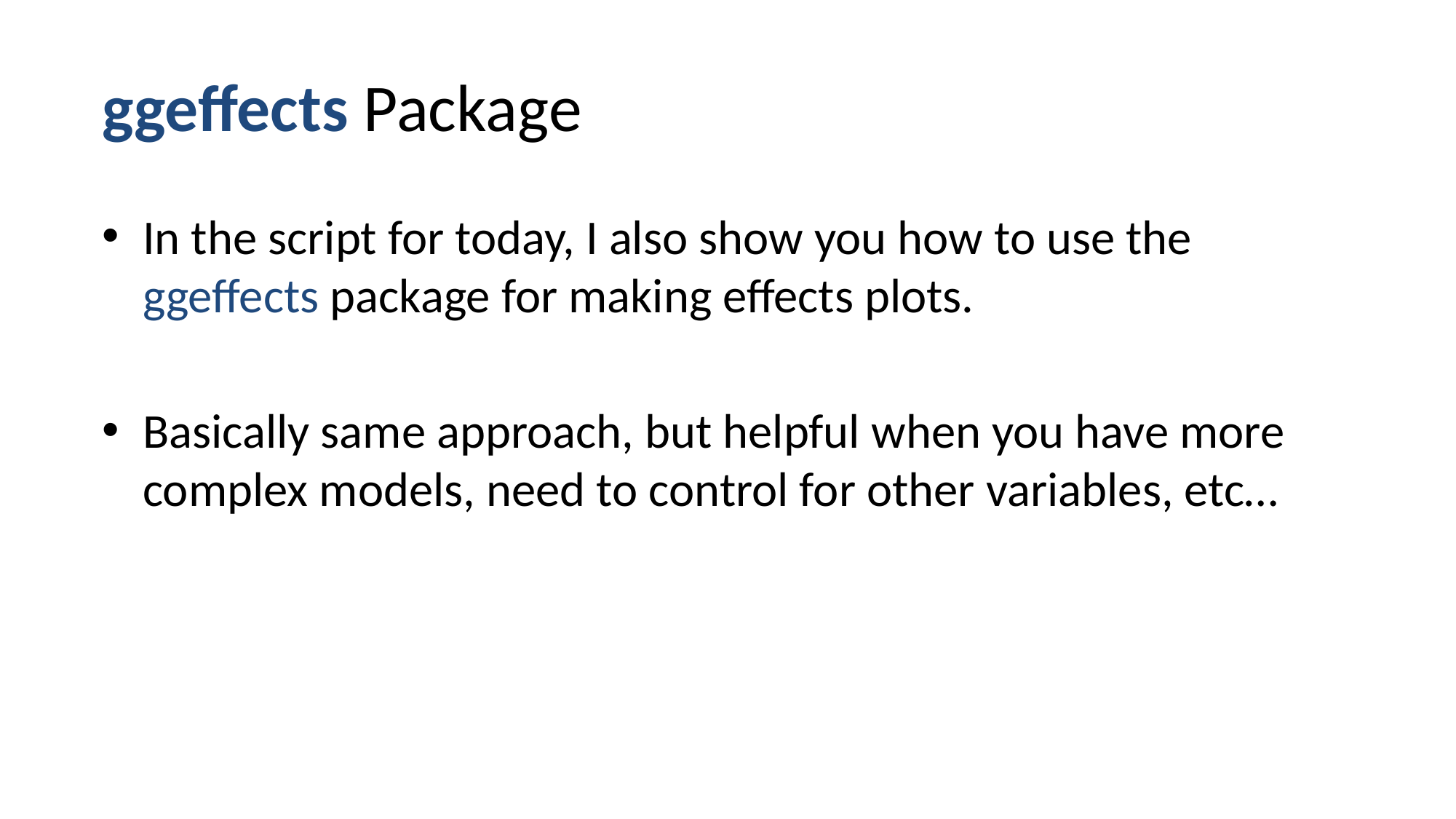

# ggeffects Package
In the script for today, I also show you how to use the ggeffects package for making effects plots.

Basically same approach, but helpful when you have more complex models, need to control for other variables, etc…